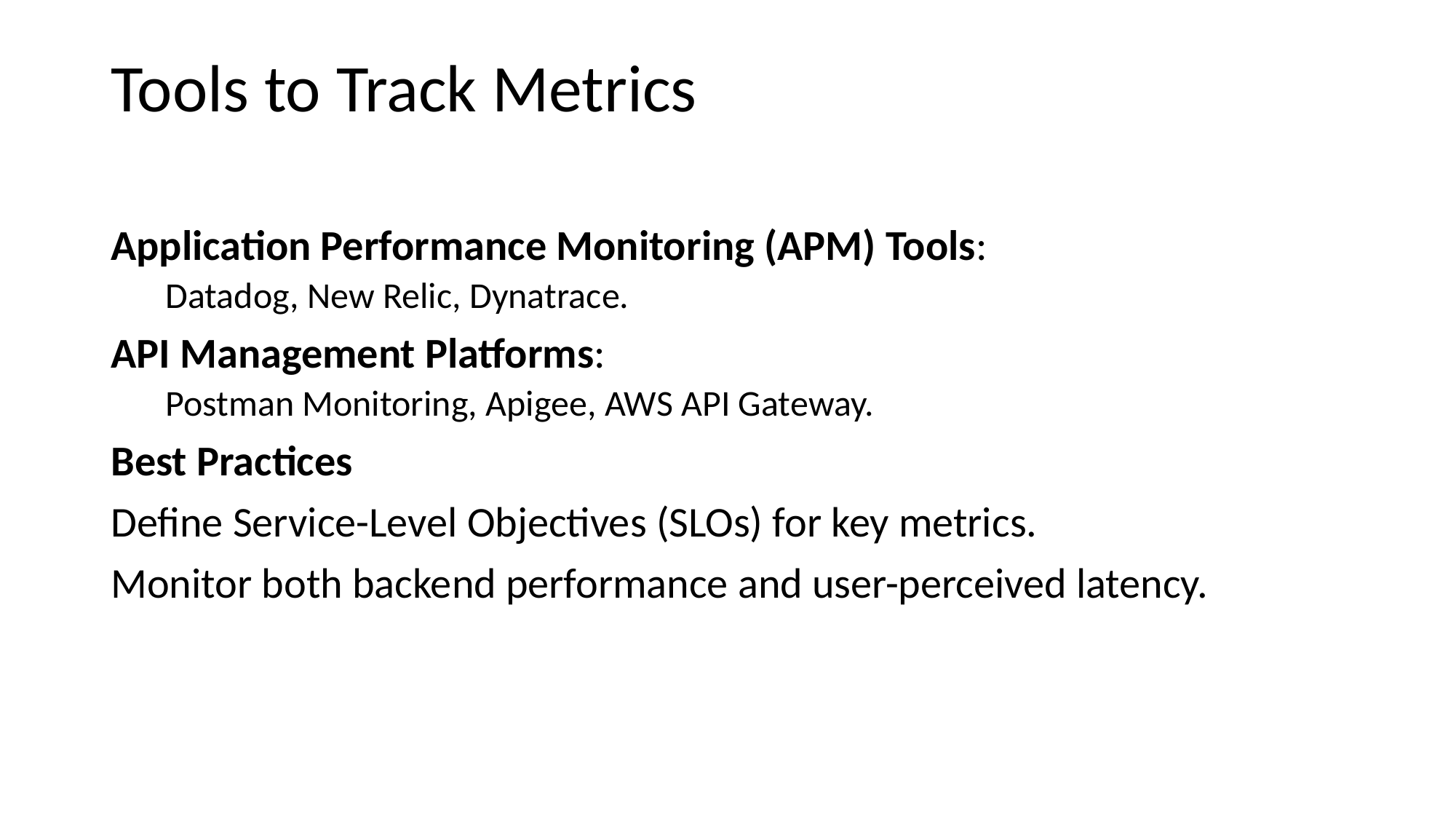

# Tools to Track Metrics
Application Performance Monitoring (APM) Tools:
Datadog, New Relic, Dynatrace.
API Management Platforms:
Postman Monitoring, Apigee, AWS API Gateway.
Best Practices
Define Service-Level Objectives (SLOs) for key metrics.
Monitor both backend performance and user-perceived latency.